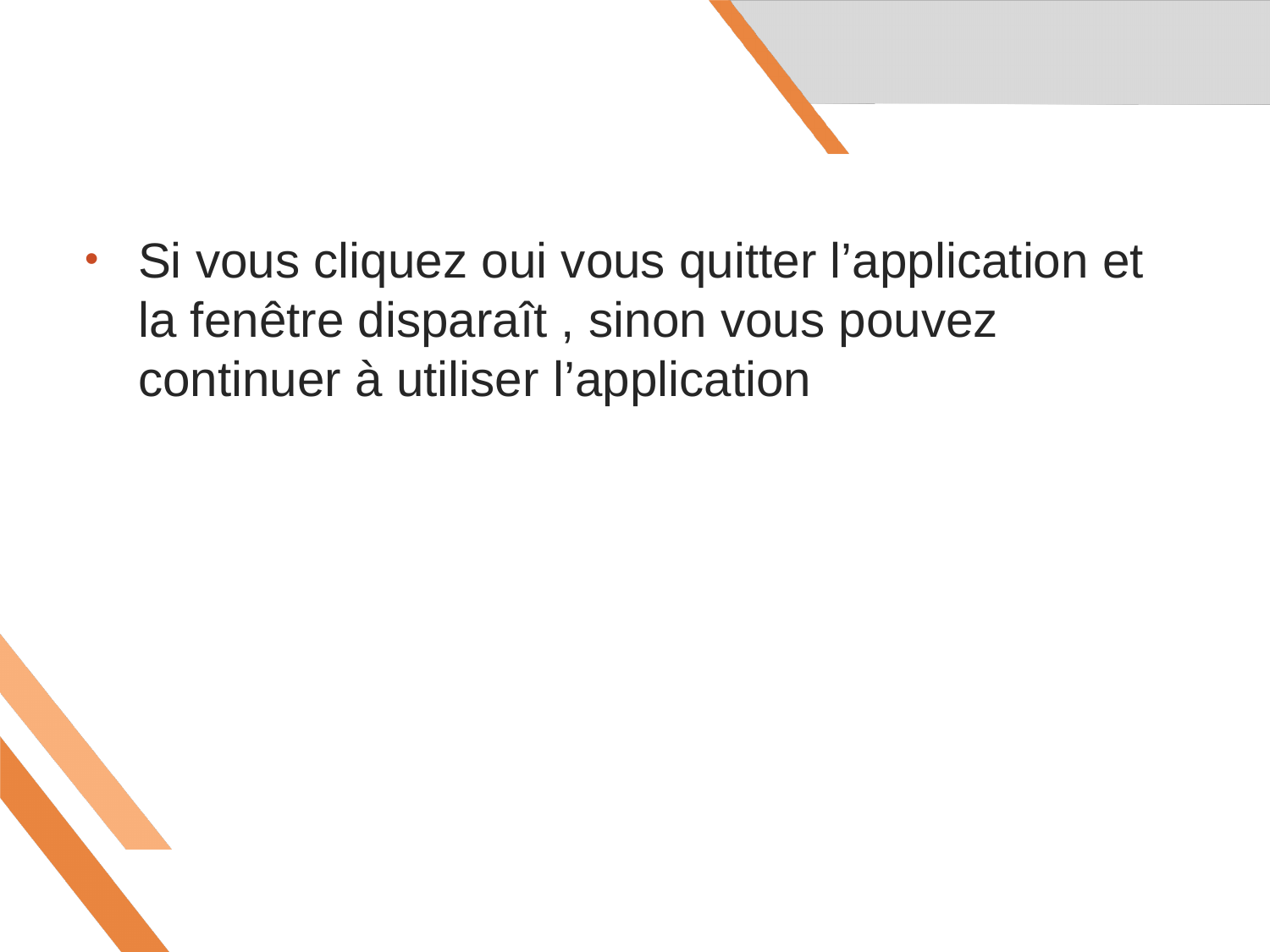

Si vous cliquez oui vous quitter l’application et la fenêtre disparaît , sinon vous pouvez continuer à utiliser l’application